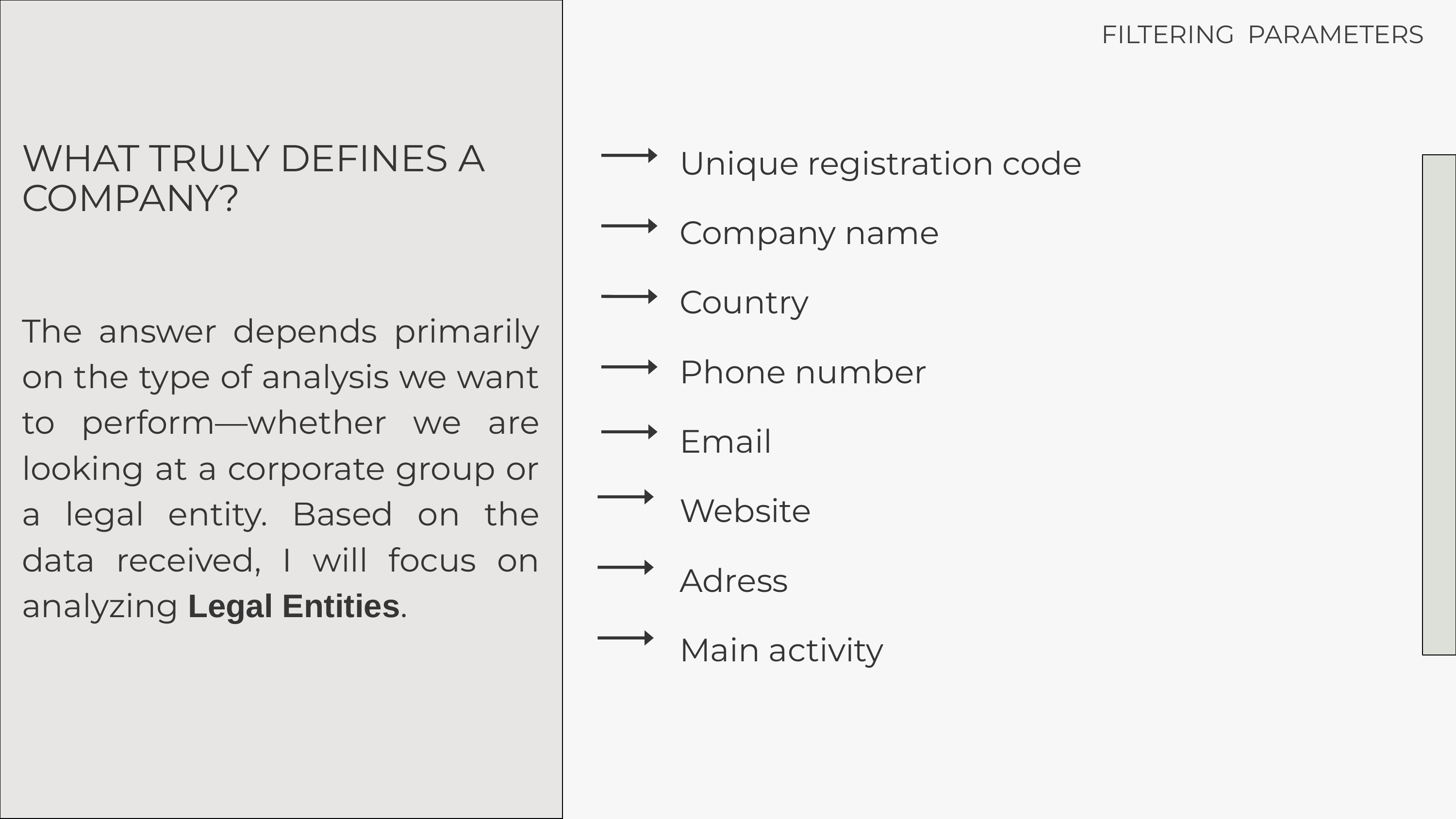

FILTERING  PARAMETERS

Unique registration code
Company name
Country
Phone number
Email
Website
Adress
Main activity

WHAT TRULY DEFINES A COMPANY?

The answer depends primarily on the type of analysis we want to perform—whether we are looking at a corporate group or a legal entity. Based on the data received, I will focus on analyzing Legal Entities.